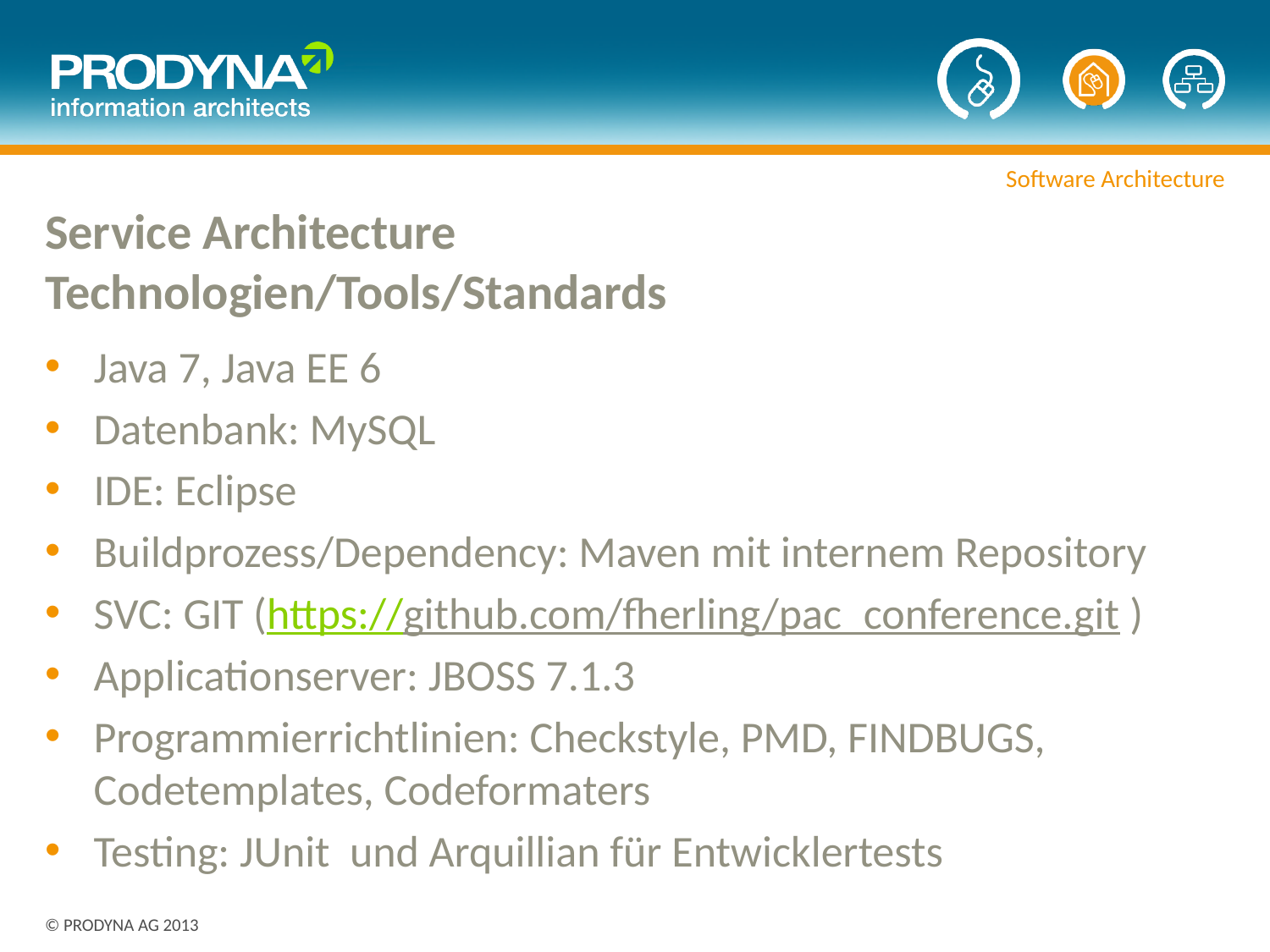

# Service Architecture Technologien/Tools/Standards
Java 7, Java EE 6
Datenbank: MySQL
IDE: Eclipse
Buildprozess/Dependency: Maven mit internem Repository
SVC: GIT (https://github.com/fherling/pac_conference.git )
Applicationserver: JBOSS 7.1.3
Programmierrichtlinien: Checkstyle, PMD, FINDBUGS, Codetemplates, Codeformaters
Testing: JUnit  und Arquillian für Entwicklertests